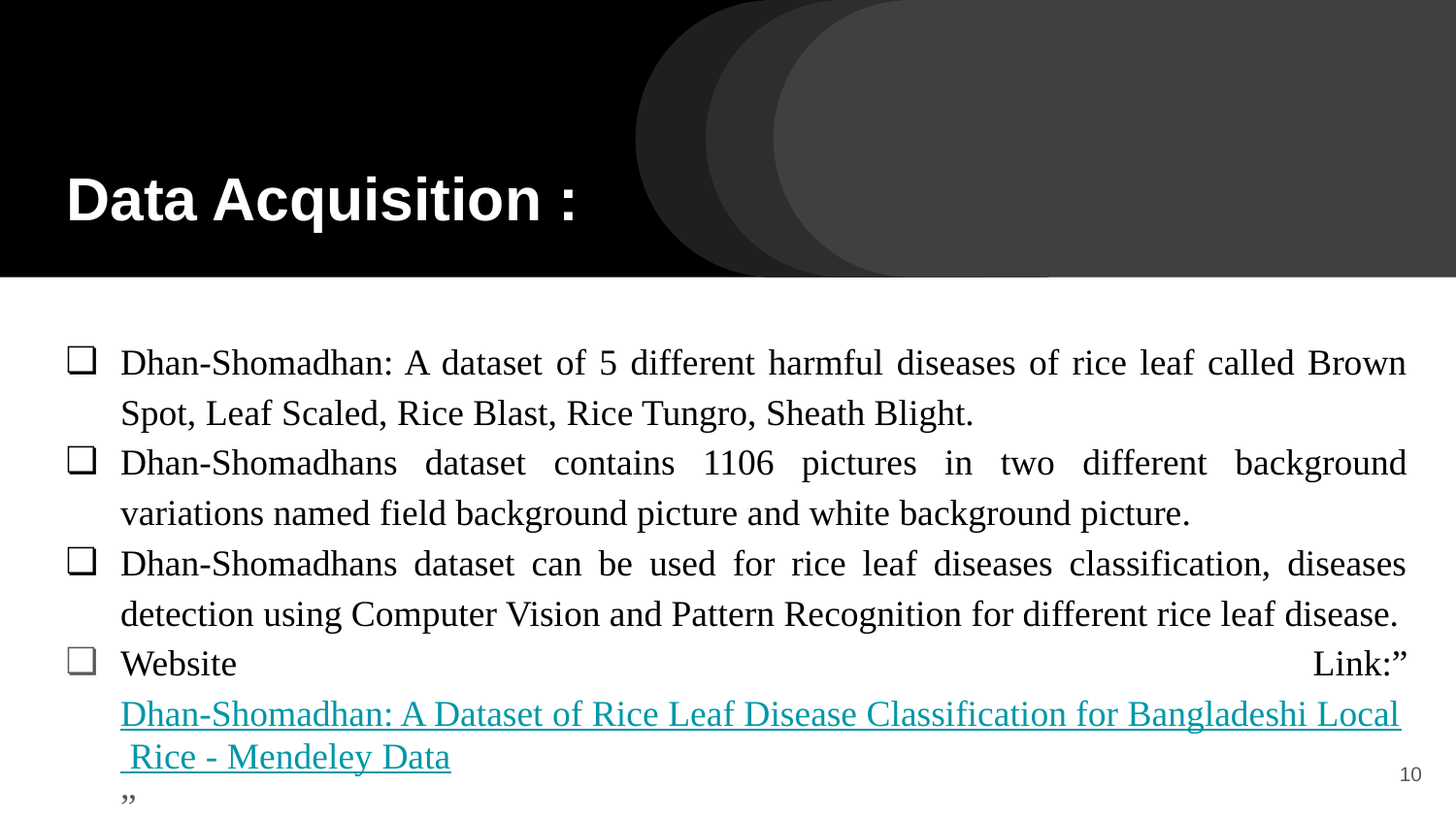

# Data Acquisition :
Dhan-Shomadhan: A dataset of 5 different harmful diseases of rice leaf called Brown Spot, Leaf Scaled, Rice Blast, Rice Tungro, Sheath Blight.
Dhan-Shomadhans dataset contains 1106 pictures in two different background variations named field background picture and white background picture.
Dhan-Shomadhans dataset can be used for rice leaf diseases classification, diseases detection using Computer Vision and Pattern Recognition for different rice leaf disease.
Website Link:”Dhan-Shomadhan: A Dataset of Rice Leaf Disease Classification for Bangladeshi Local Rice - Mendeley Data”

10